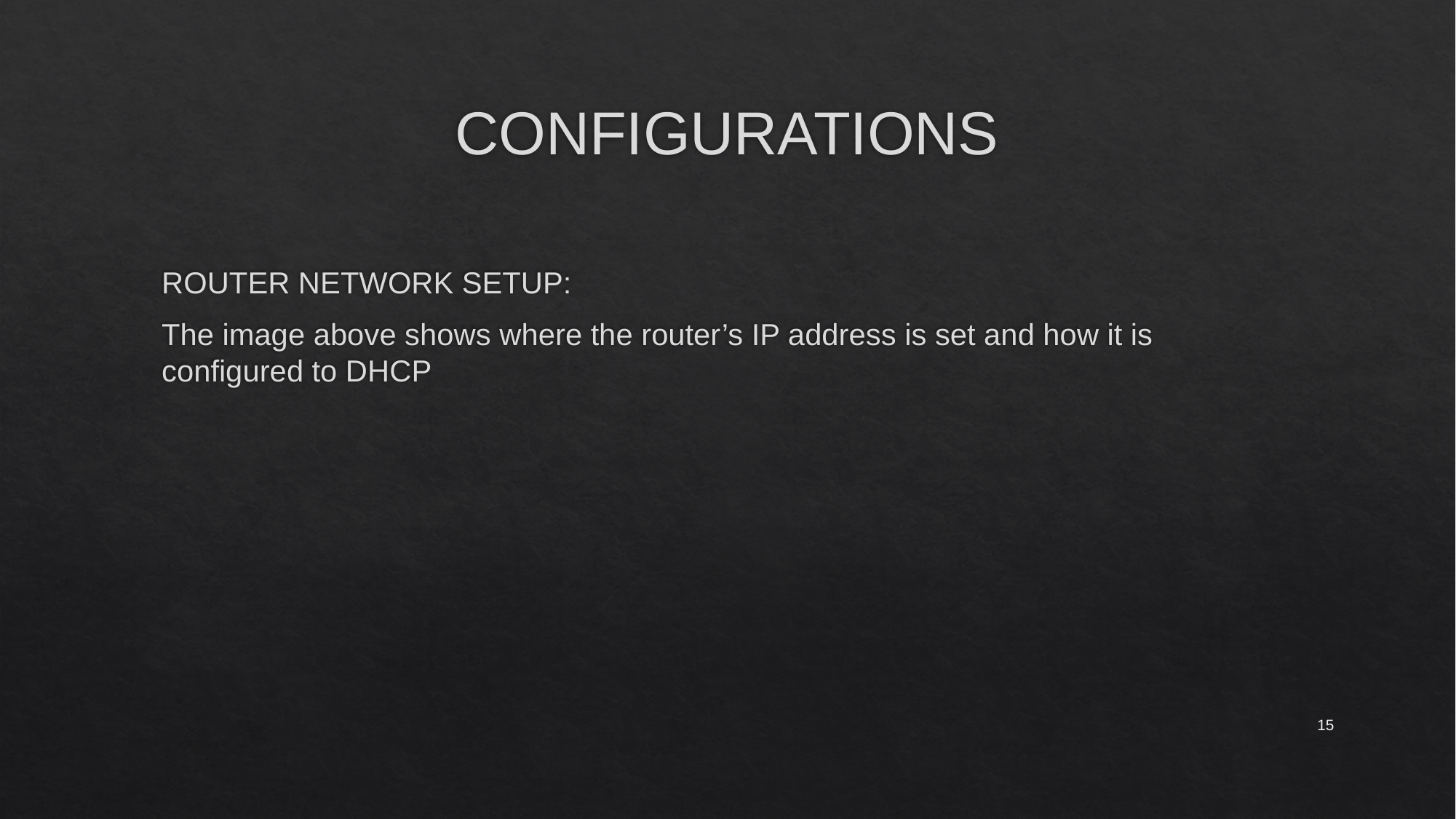

# CONFIGURATIONS
ROUTER NETWORK SETUP:
The image above shows where the router’s IP address is set and how it is configured to DHCP

15